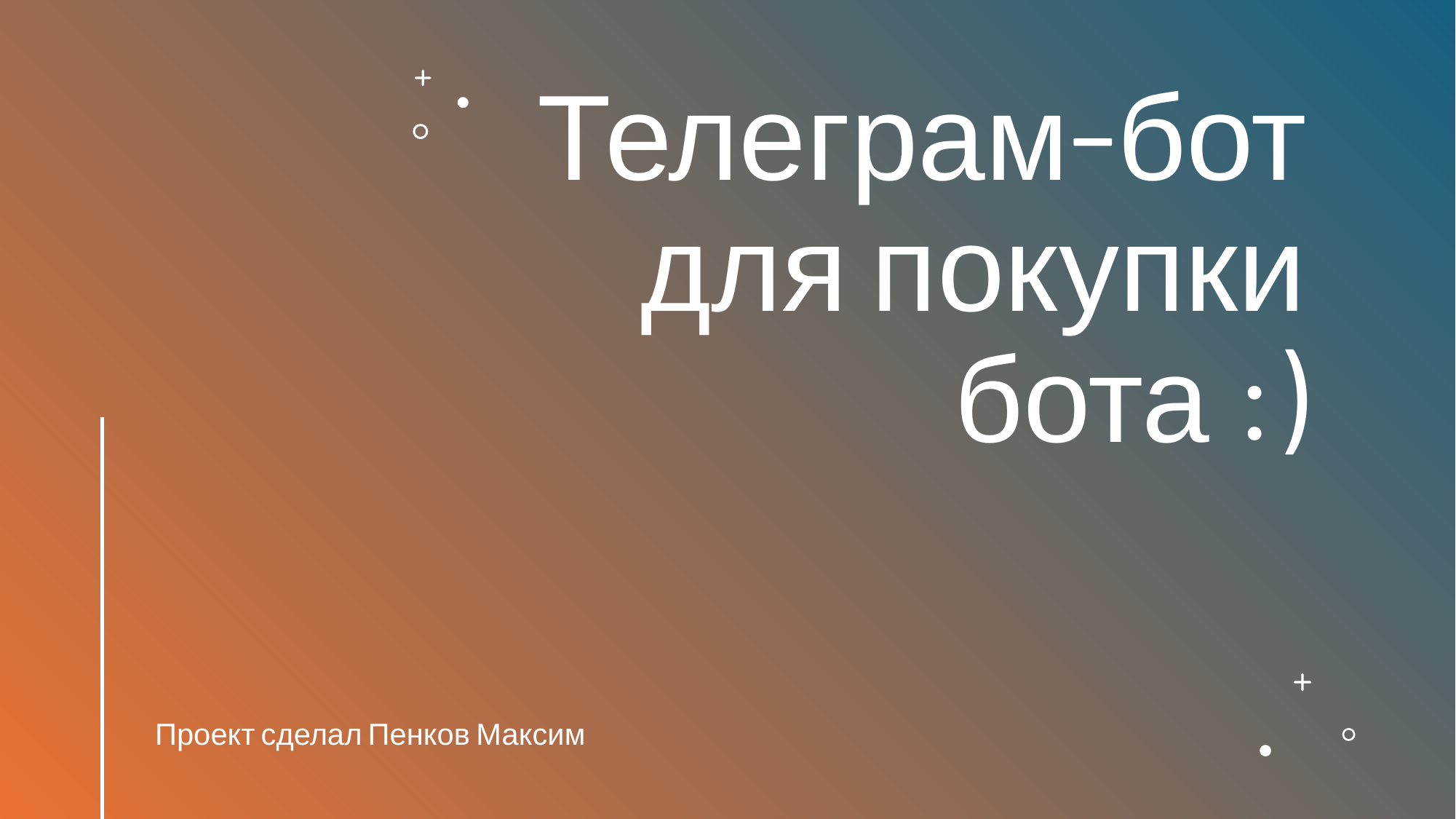

# Телеграм-бот для покупки бота :)

Проект сделал Пенков Максим